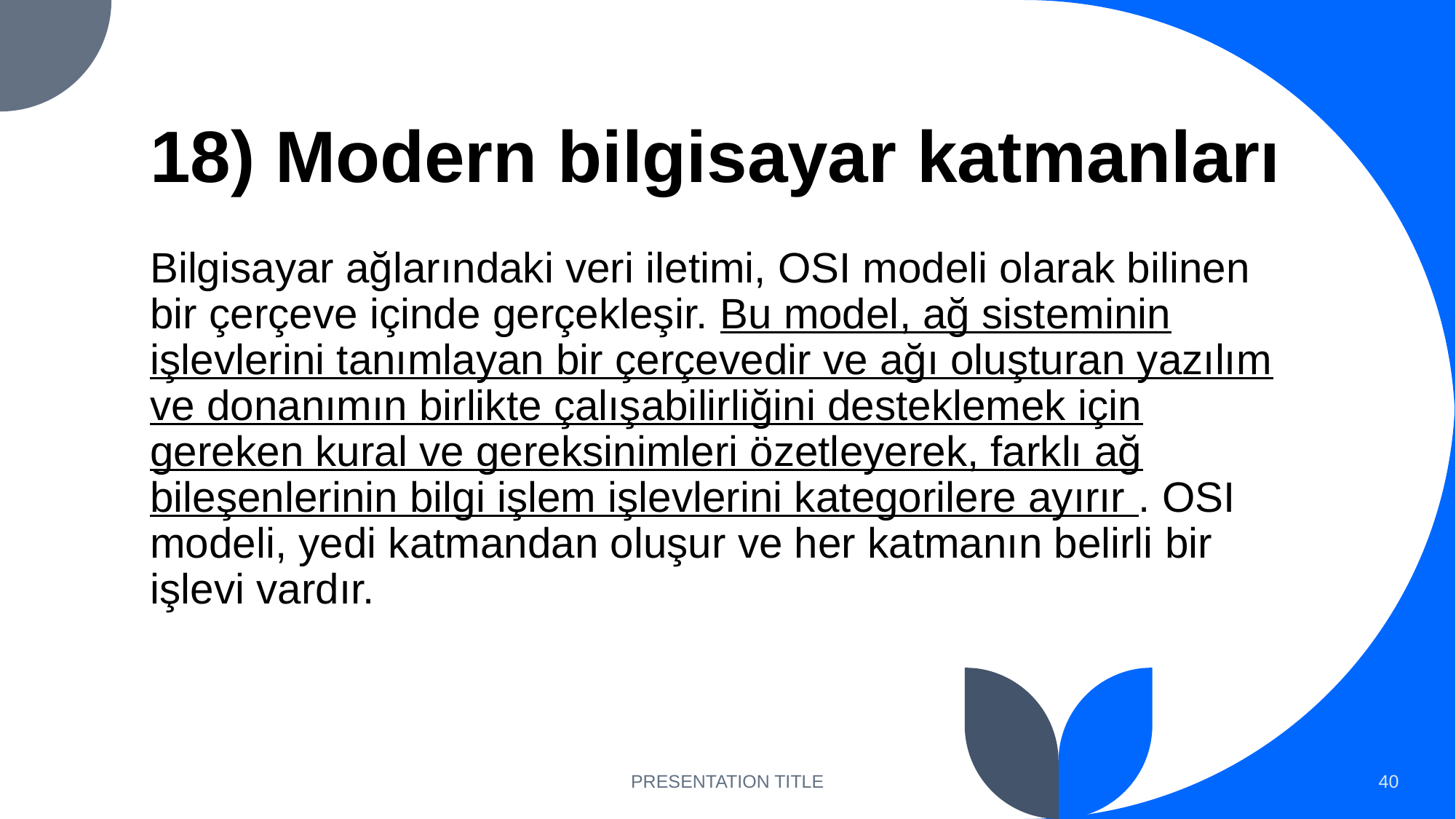

# 18) Modern bilgisayar katmanları
Bilgisayar ağlarındaki veri iletimi, OSI modeli olarak bilinen bir çerçeve içinde gerçekleşir. Bu model, ağ sisteminin işlevlerini tanımlayan bir çerçevedir ve ağı oluşturan yazılım ve donanımın birlikte çalışabilirliğini desteklemek için gereken kural ve gereksinimleri özetleyerek, farklı ağ bileşenlerinin bilgi işlem işlevlerini kategorilere ayırır . OSI modeli, yedi katmandan oluşur ve her katmanın belirli bir işlevi vardır.
PRESENTATION TITLE
40